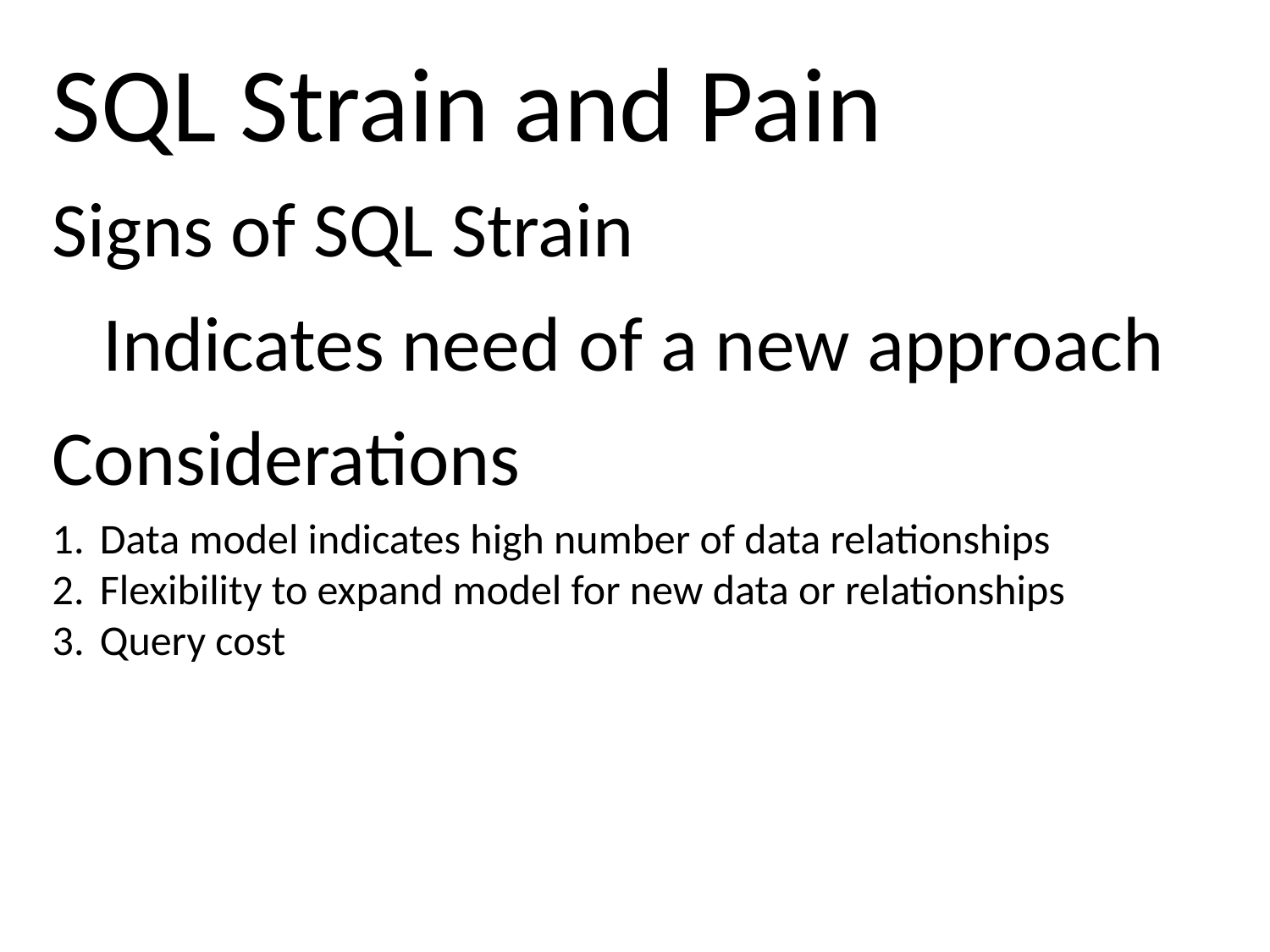

SQL Strain and Pain
# Signs of SQL Strain Indicates need of a new approach Considerations
Data model indicates high number of data relationships
Flexibility to expand model for new data or relationships
Query cost